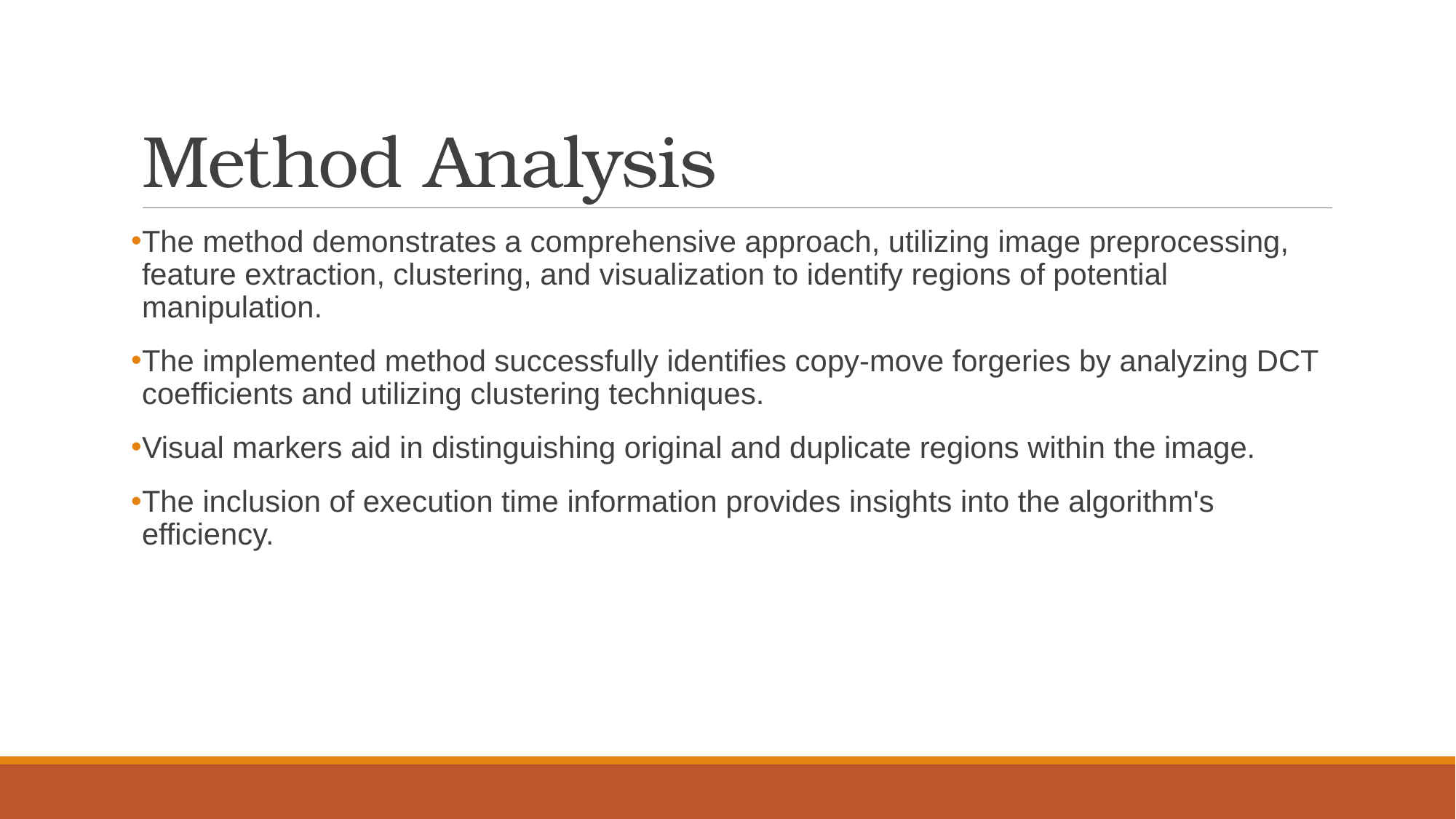

# Method Analysis
The method demonstrates a comprehensive approach, utilizing image preprocessing, feature extraction, clustering, and visualization to identify regions of potential manipulation.
The implemented method successfully identifies copy-move forgeries by analyzing DCT coefficients and utilizing clustering techniques.
Visual markers aid in distinguishing original and duplicate regions within the image.
The inclusion of execution time information provides insights into the algorithm's efficiency.